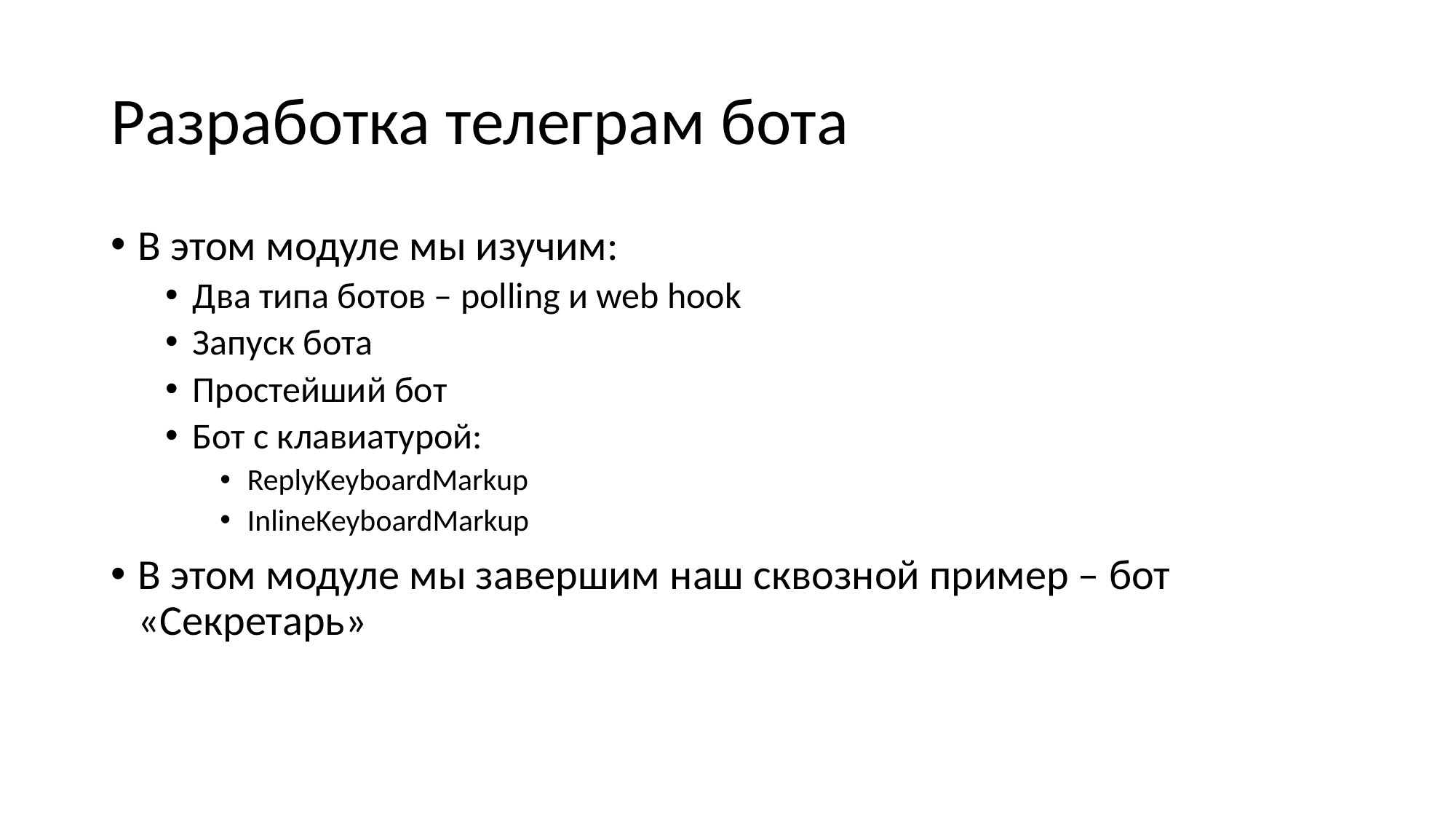

# Разработка телеграм бота
В этом модуле мы изучим:
Два типа ботов – polling и web hook
Запуск бота
Простейший бот
Бот с клавиатурой:
ReplyKeyboardMarkup
InlineKeyboardMarkup
В этом модуле мы завершим наш сквозной пример – бот «Секретарь»